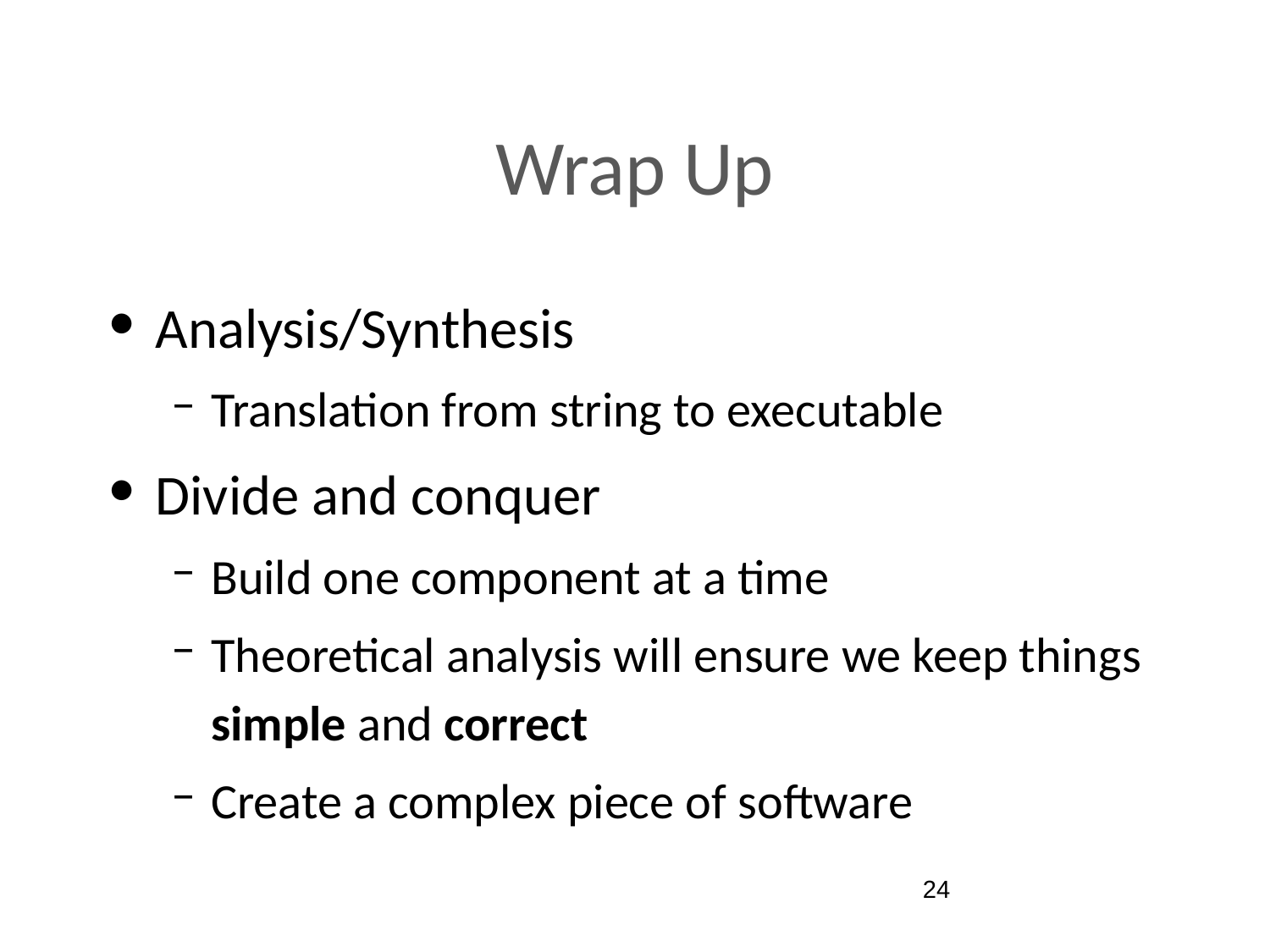

# Wrap Up
Analysis/Synthesis
Translation from string to executable
Divide and conquer
Build one component at a time
Theoretical analysis will ensure we keep things simple and correct
Create a complex piece of software
24